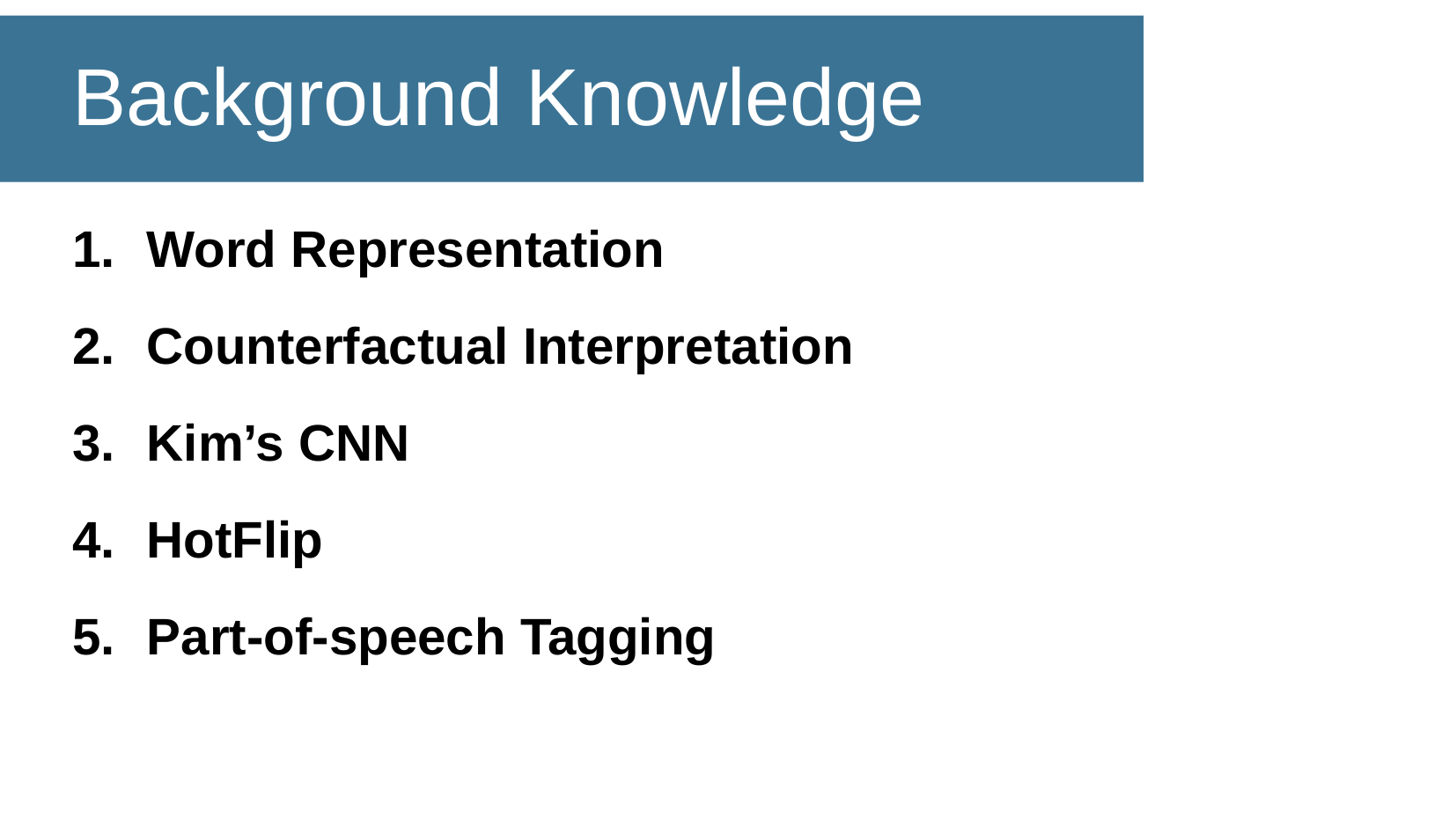

# Background Knowledge
Word Representation
Counterfactual Interpretation
Kim’s CNN
HotFlip
Part-of-speech Tagging

6